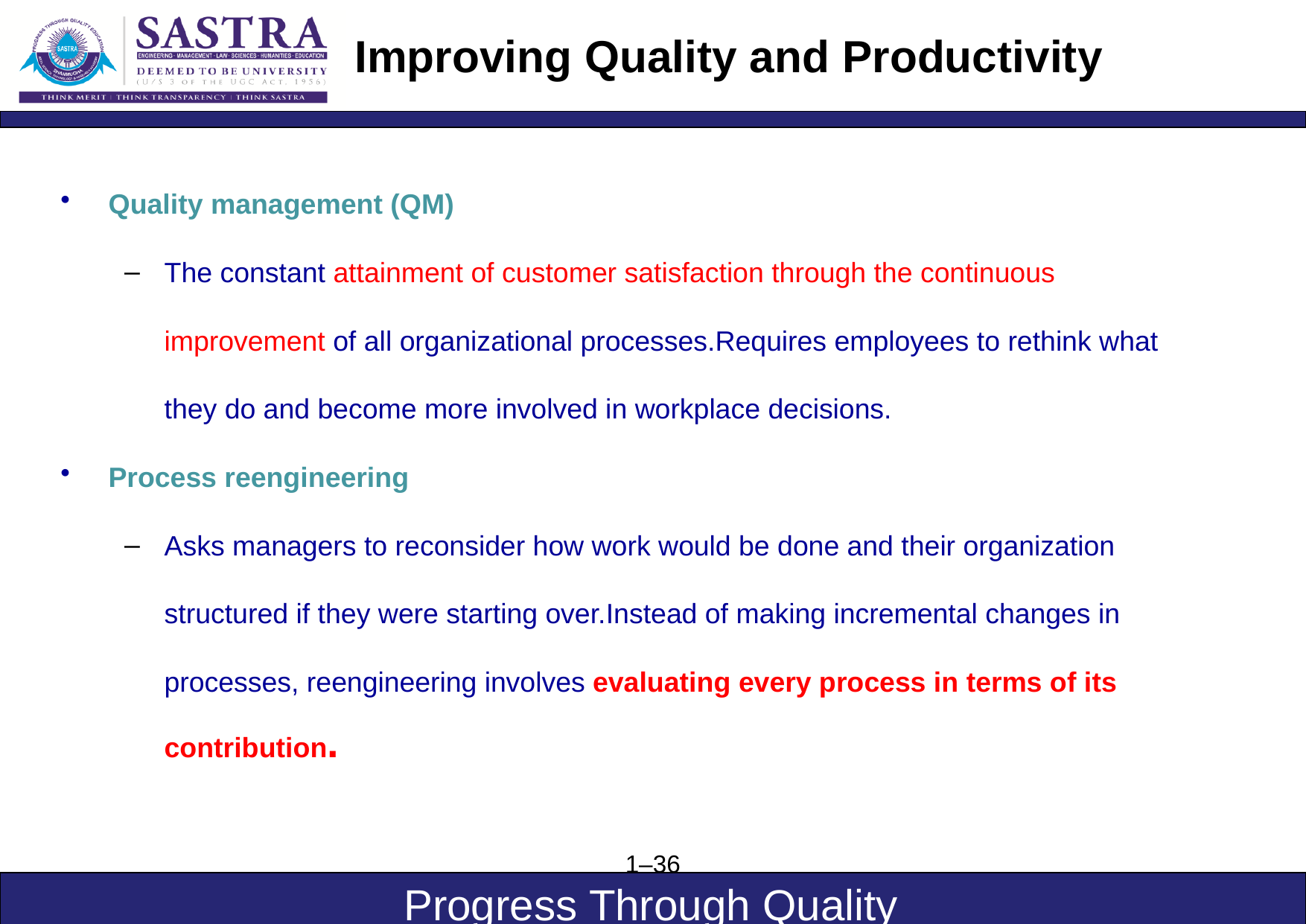

# Improving Quality and Productivity
Quality management (QM)
The constant attainment of customer satisfaction through the continuous improvement of all organizational processes.Requires employees to rethink what they do and become more involved in workplace decisions.
Process reengineering
Asks managers to reconsider how work would be done and their organization structured if they were starting over.Instead of making incremental changes in processes, reengineering involves evaluating every process in terms of its contribution.
1–36